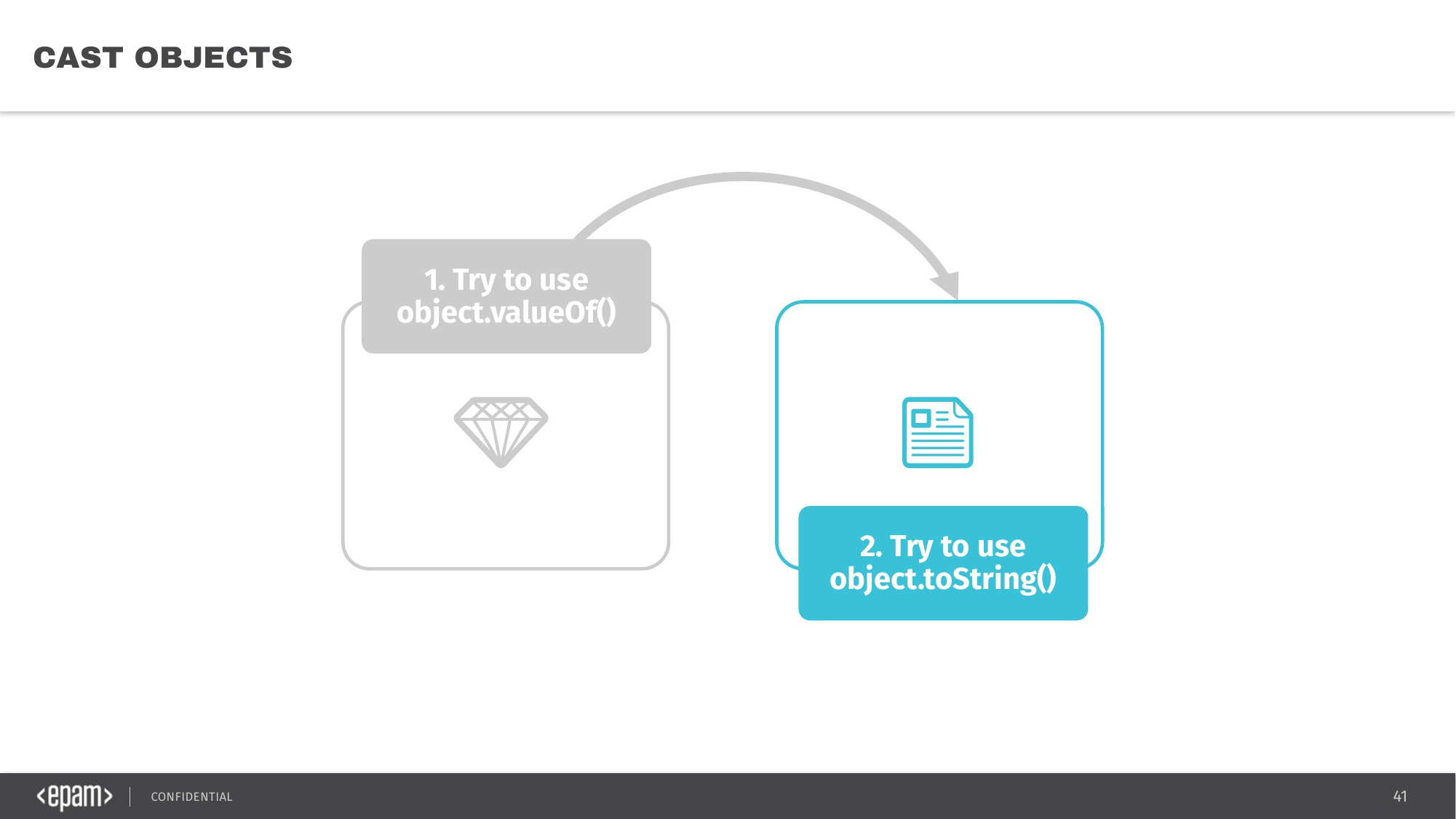

CAST OBJECTS

1. Try to use object.valueOf()

2. Try to use object.toString()